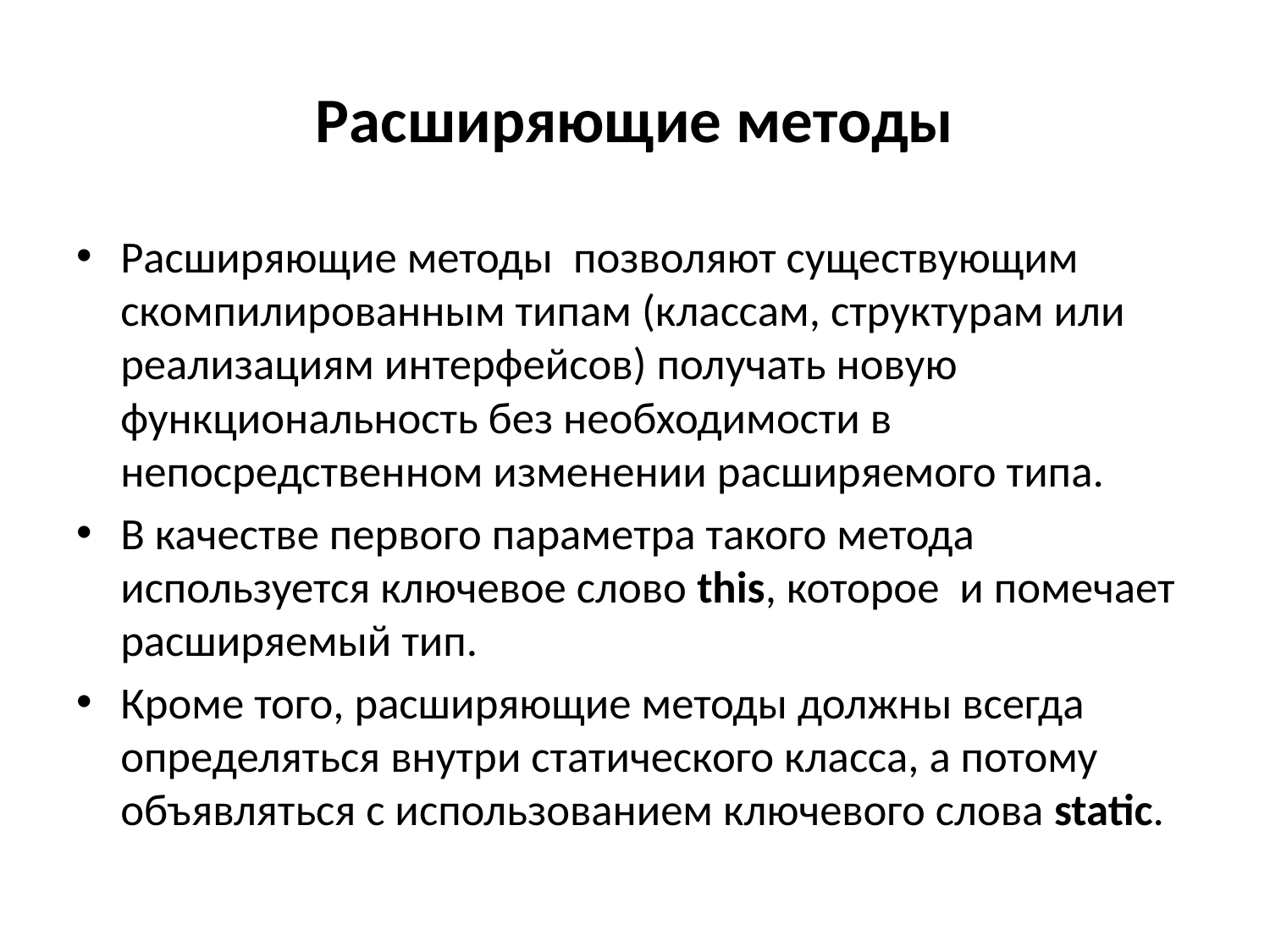

# Расширяющие методы
Расширяющие методы  позволяют существующим скомпилированным типам (классам, структурам или реализациям интерфейсов) получать новую функциональность без необходимости в непосредственном изменении расширяемого типа.
В качестве первого параметра такого метода используется ключевое слово this, которое  и помечает расширяемый тип.
Кроме того, расширяющие методы должны всегда определяться внутри статического класса, а потому объявляться с использованием ключевого слова static.